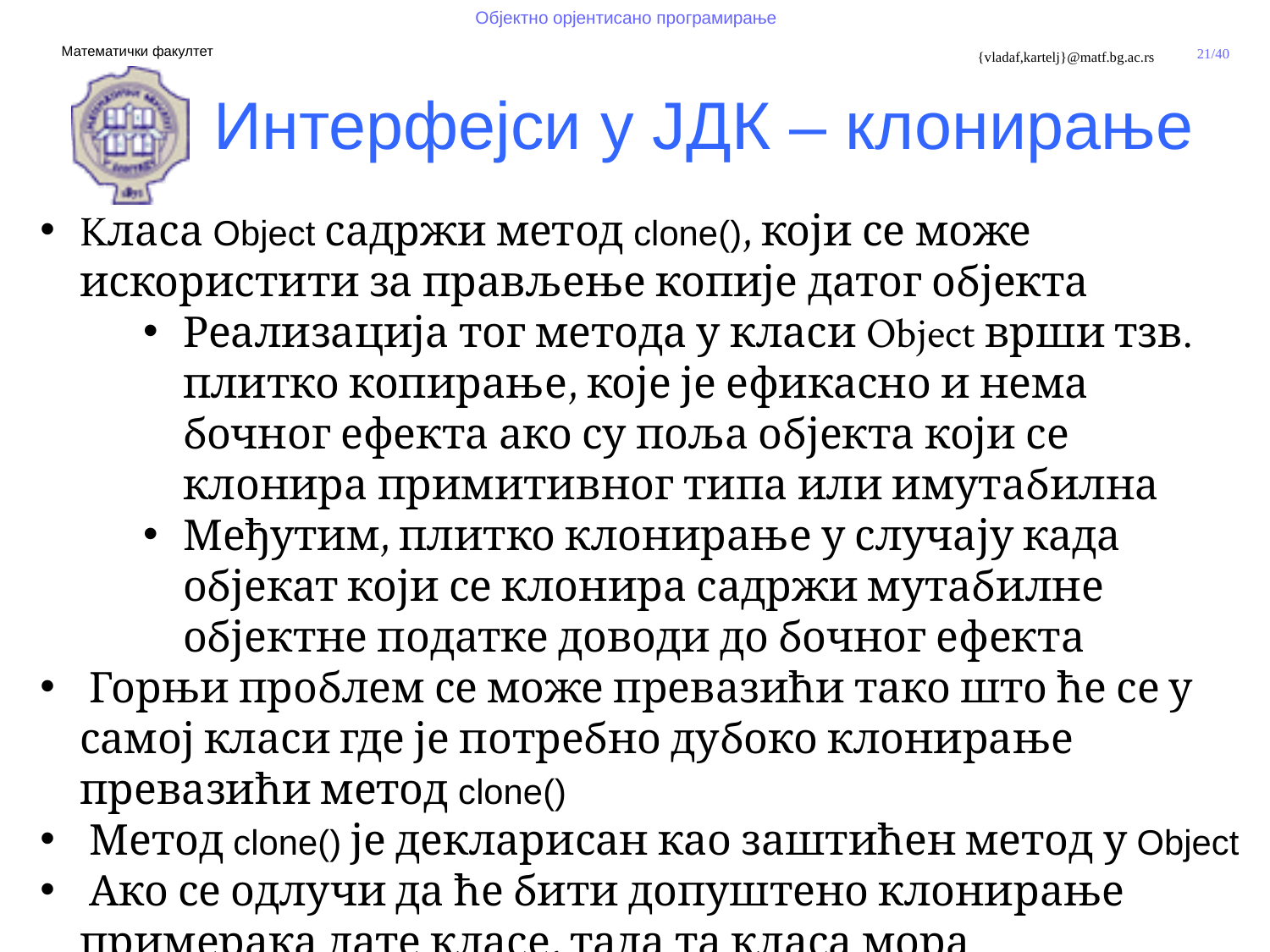

Интерфејси у ЈДК – клонирање
Kласа Object садржи метод clone(), који се може искористити за прављење копије датог објекта
Реализација тог метода у класи Object врши тзв. плитко копирање, које је ефикасно и нема бочног ефекта ако су поља објекта који се клонира примитивног типа или имутабилна
Међутим, плитко клонирање у случају када објекат који се клонира садржи мутабилне објектне податке доводи до бочног ефекта
 Горњи проблем се може превазићи тако што ће се у самој класи где је потребно дубоко клонирање превазићи метод clone()
 Метод clone() је декларисан као заштићен метод у Object
 Ако се одлучи да ће бити допуштено клонирање примерака дате класе, тада та класа мора имплементирати интерфејс Cloneable